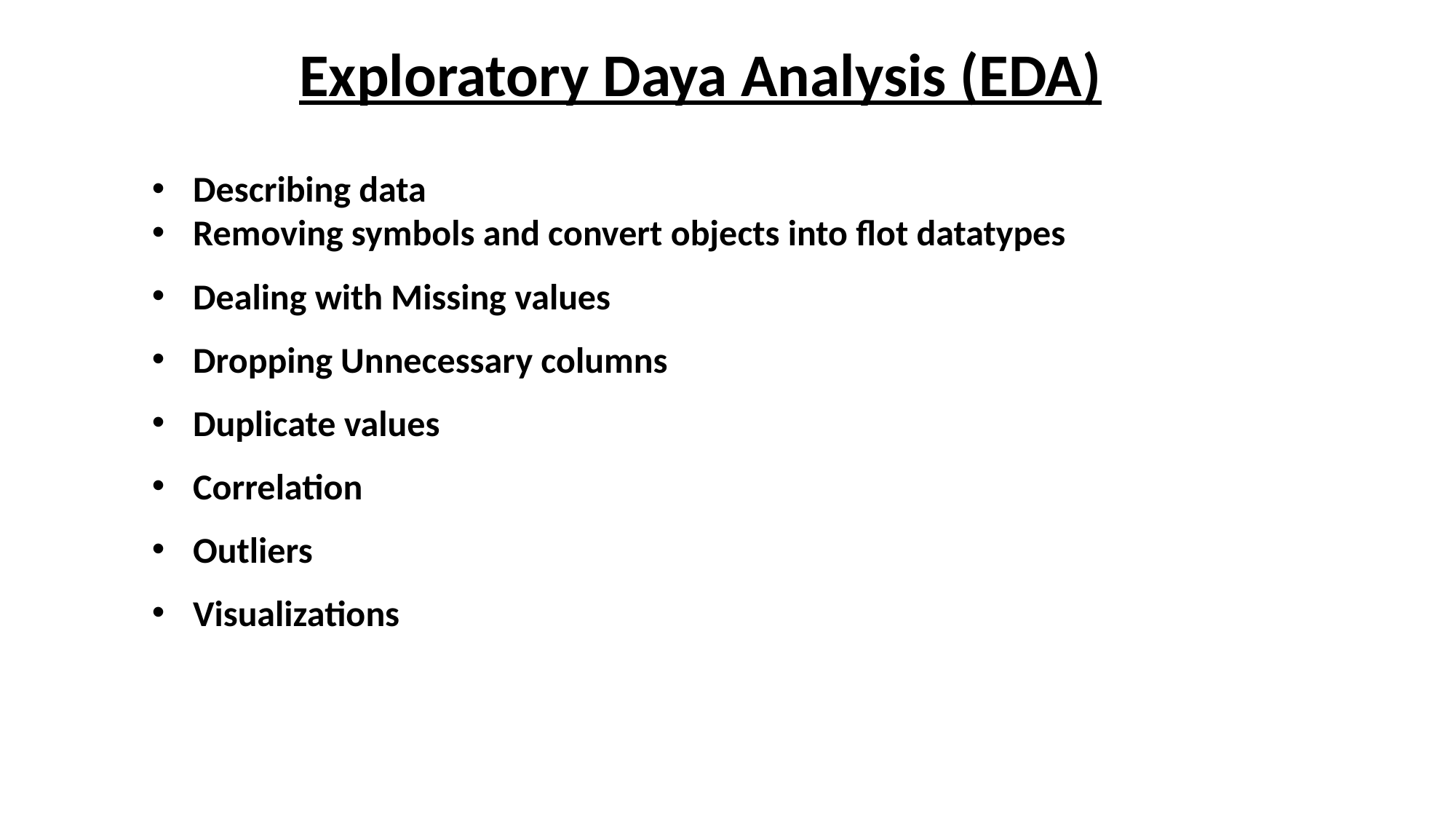

Exploratory Daya Analysis (EDA)
Describing data
Removing symbols and convert objects into flot datatypes
Dealing with Missing values
Dropping Unnecessary columns
Duplicate values
Correlation
Outliers
Visualizations